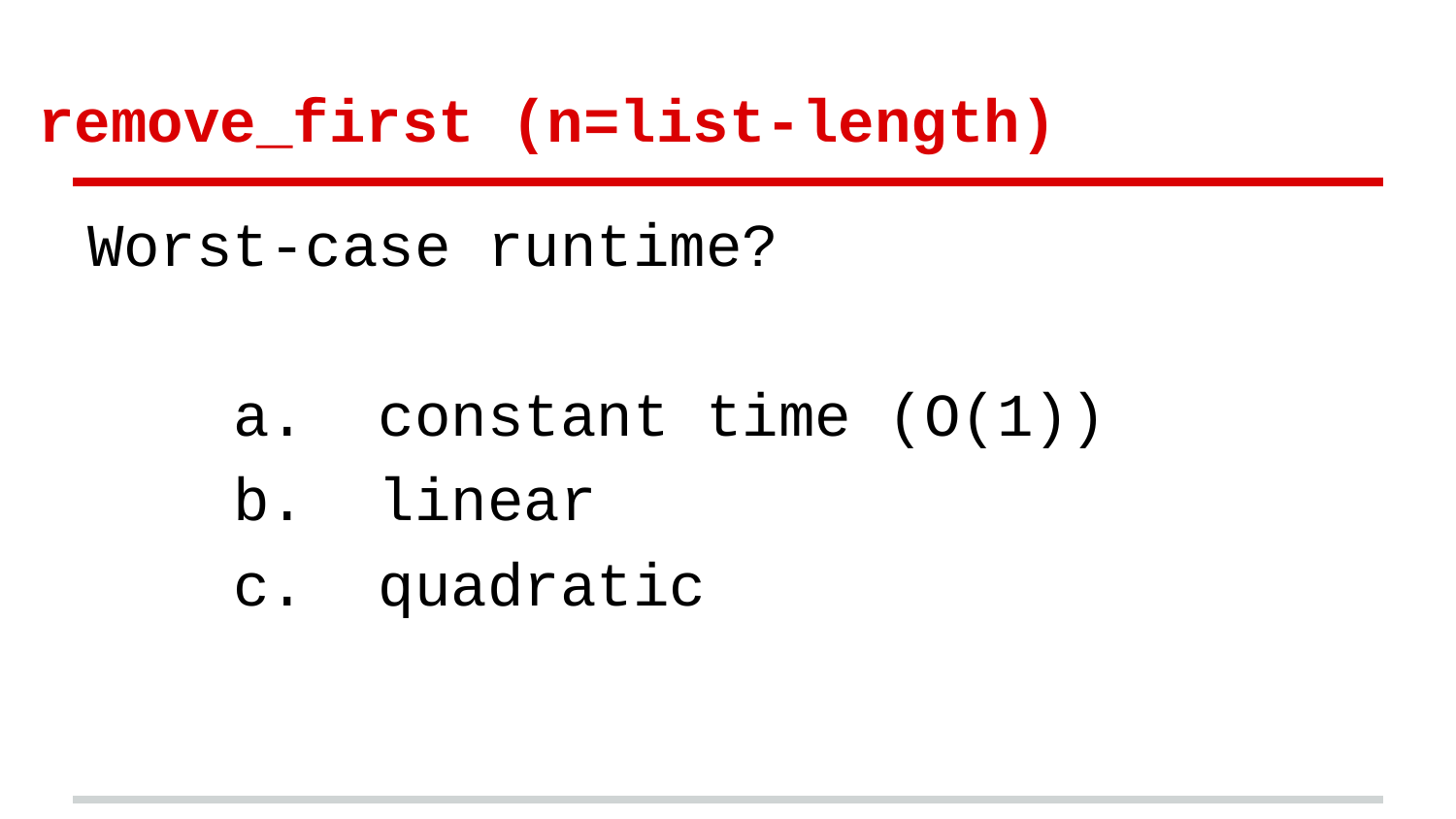

# remove_first (n=list-length)
Worst-case runtime?

a.  constant time (O(1))
b.  linear
c.  quadratic